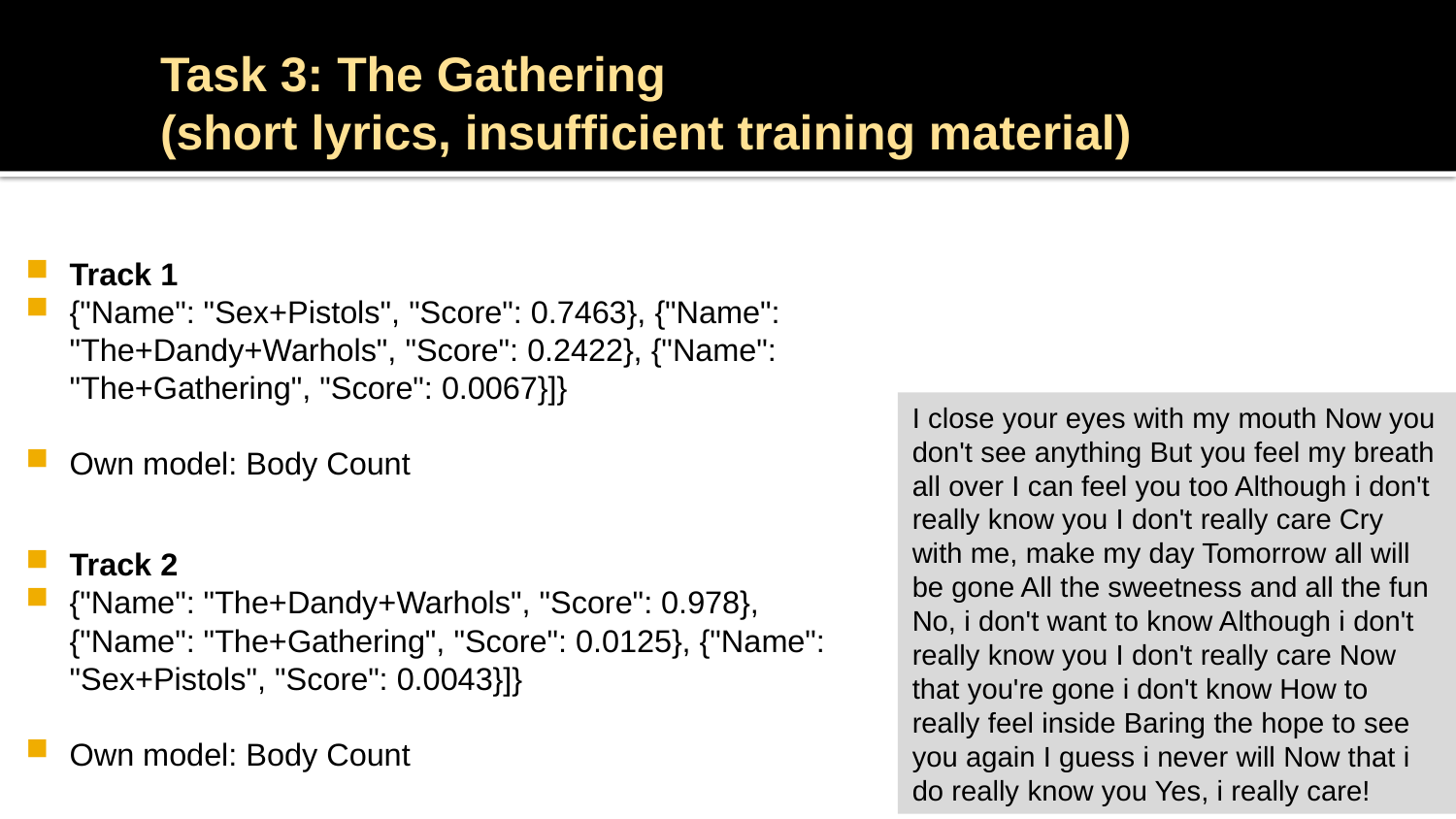

# Task 3: The Gathering (short lyrics, insufficient training material)
Track 1
{"Name": "Sex+Pistols", "Score": 0.7463}, {"Name": "The+Dandy+Warhols", "Score": 0.2422}, {"Name": "The+Gathering", "Score": 0.0067}]}

Own model: Body Count

Track 2
{"Name": "The+Dandy+Warhols", "Score": 0.978}, {"Name": "The+Gathering", "Score": 0.0125}, {"Name": "Sex+Pistols", "Score": 0.0043}]}

Own model: Body Count

I close your eyes with my mouth Now you don't see anything But you feel my breath all over I can feel you too Although i don't really know you I don't really care Cry with me, make my day Tomorrow all will be gone All the sweetness and all the fun No, i don't want to know Although i don't really know you I don't really care Now that you're gone i don't know How to really feel inside Baring the hope to see you again I guess i never will Now that i do really know you Yes, i really care!